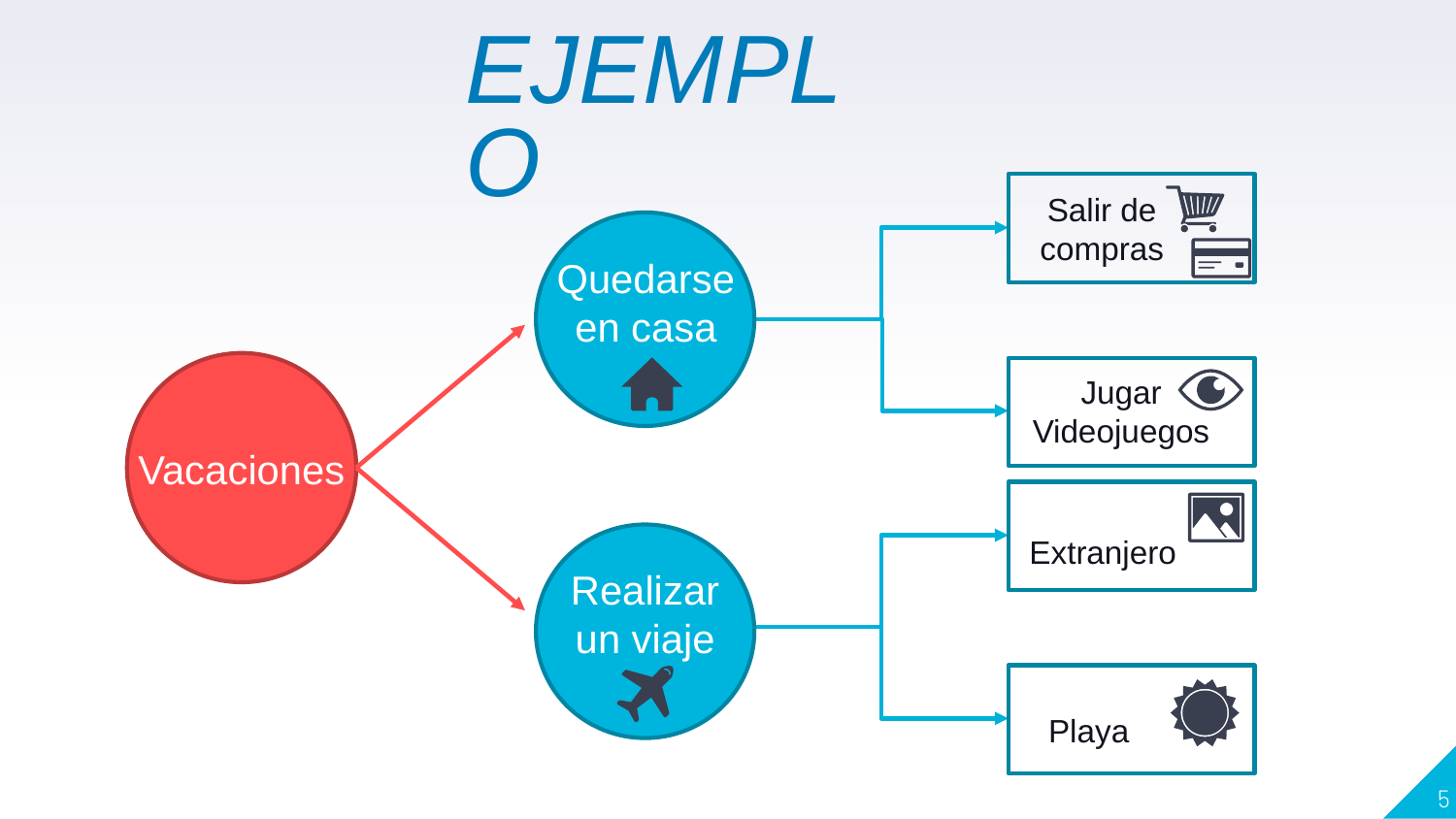

EJEMPLO

Salir de compras

Quedarse en casa

Jugar Videojuegos

Vacaciones

Realizar un viaje

Extranjero

Playa
5